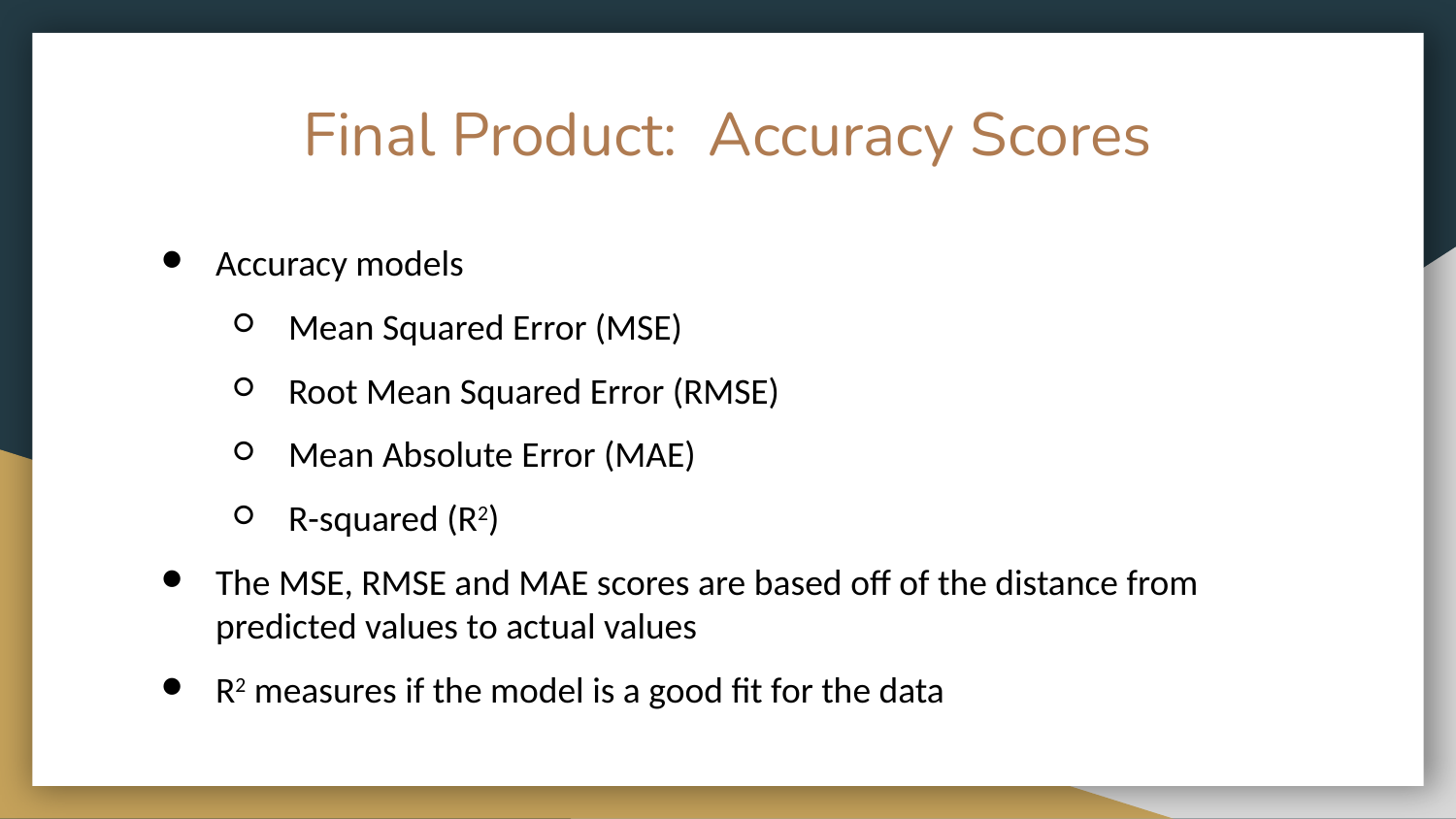

Final Product:  Accuracy Scores

Accuracy models
Mean Squared Error (MSE)
Root Mean Squared Error (RMSE)
Mean Absolute Error (MAE)
R-squared (R2)
The MSE, RMSE and MAE scores are based off of the distance from predicted values to actual values
R2 measures if the model is a good fit for the data